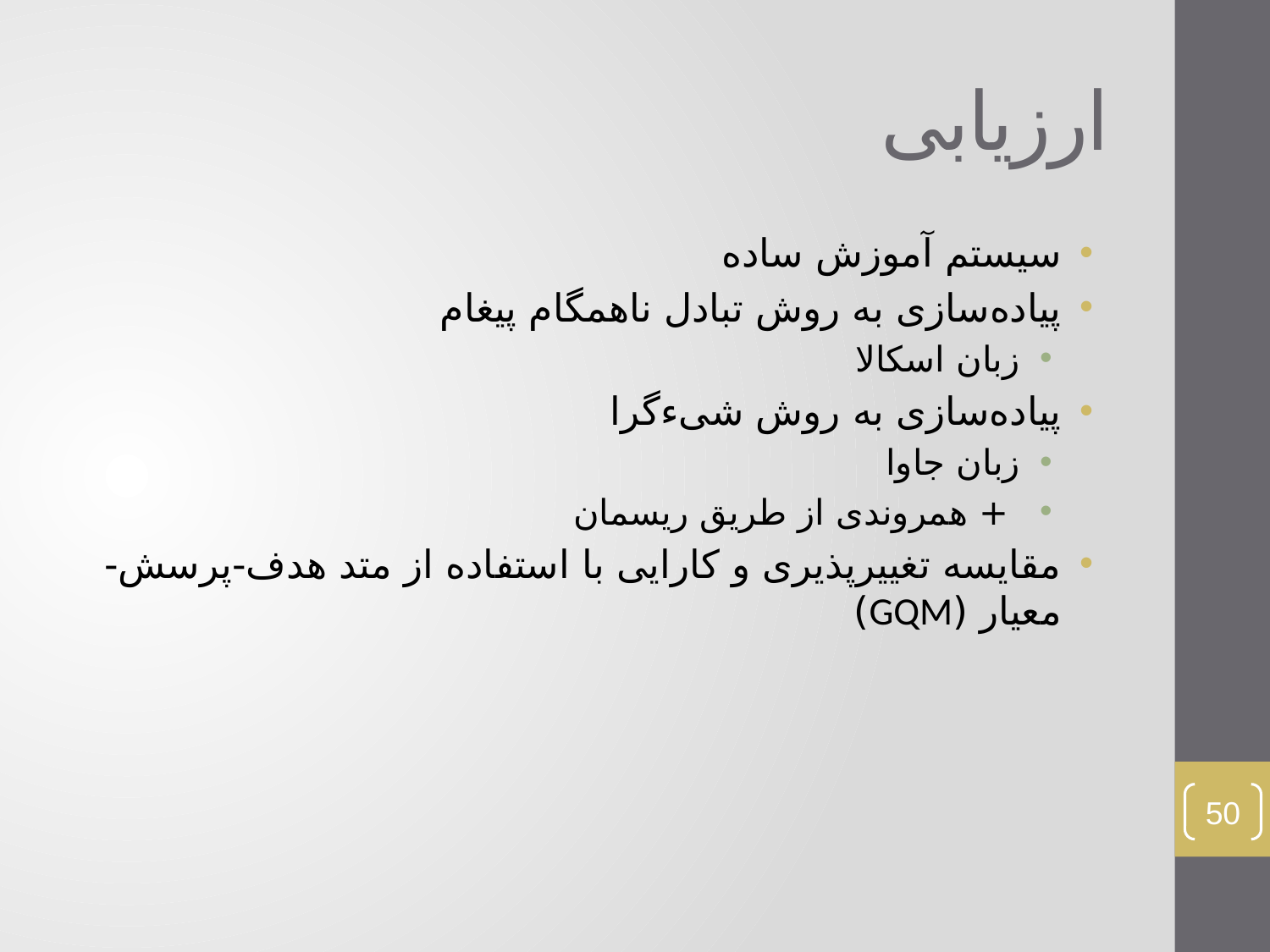

# ارزیابی
سیستم آموزش ساده
پیاده‌سازی به روش تبادل ناهمگام پیغام
زبان اسکالا
پیاده‌سازی به روش شیءگرا
زبان جاوا
 + همروندی از طریق ریسمان
مقایسه تغییرپذیری و کارایی با استفاده از متد هدف-پرسش-معیار (GQM)
50